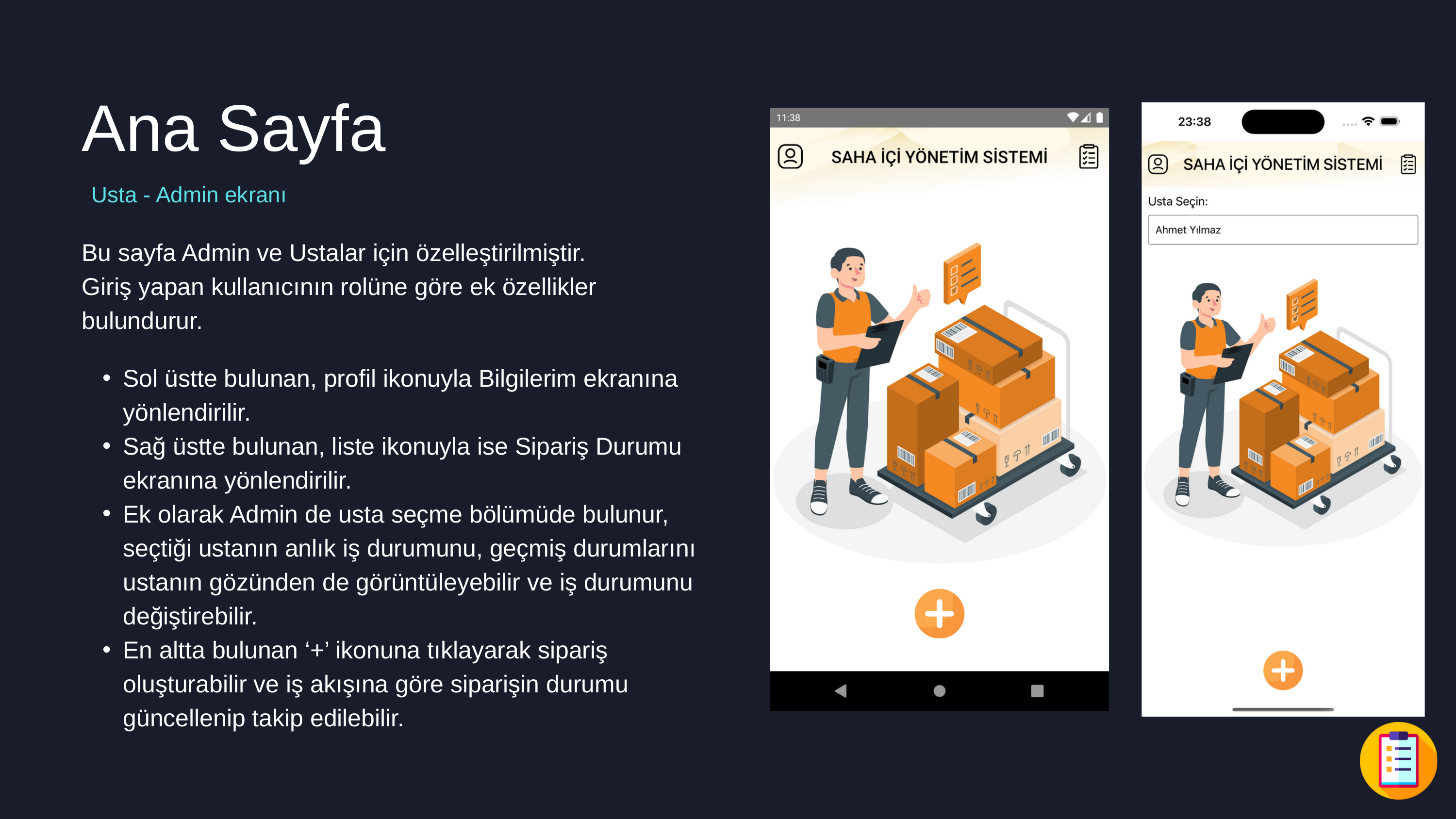

Ana Sayfa

Usta - Admin ekranı
Bu sayfa Admin ve Ustalar için özelleştirilmiştir.
Giriş yapan kullanıcının rolüne göre ek özellikler bulundurur.
Sol üstte bulunan, profil ikonuyla Bilgilerim ekranına yönlendirilir.
Sağ üstte bulunan, liste ikonuyla ise Sipariş Durumu ekranına yönlendirilir.
Ek olarak Admin de usta seçme bölümüde bulunur, seçtiği ustanın anlık iş durumunu, geçmiş durumlarını ustanın gözünden de görüntüleyebilir ve iş durumunu değiştirebilir.
En altta bulunan ‘+’ ikonuna tıklayarak sipariş oluşturabilir ve iş akışına göre siparişin durumu güncellenip takip edilebilir.